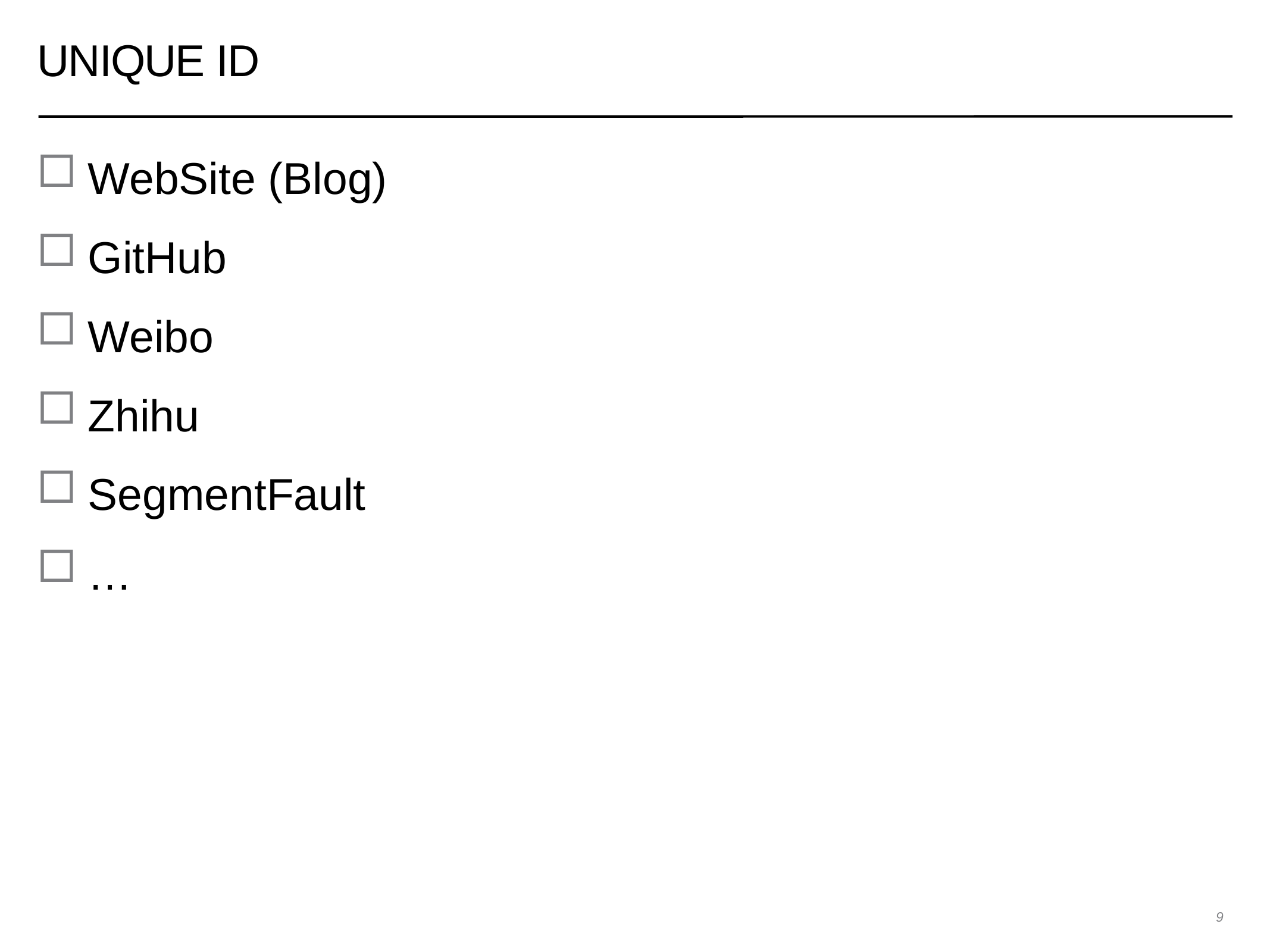

# Unique id
WebSite (Blog)
GitHub
Weibo
Zhihu
SegmentFault
…
9